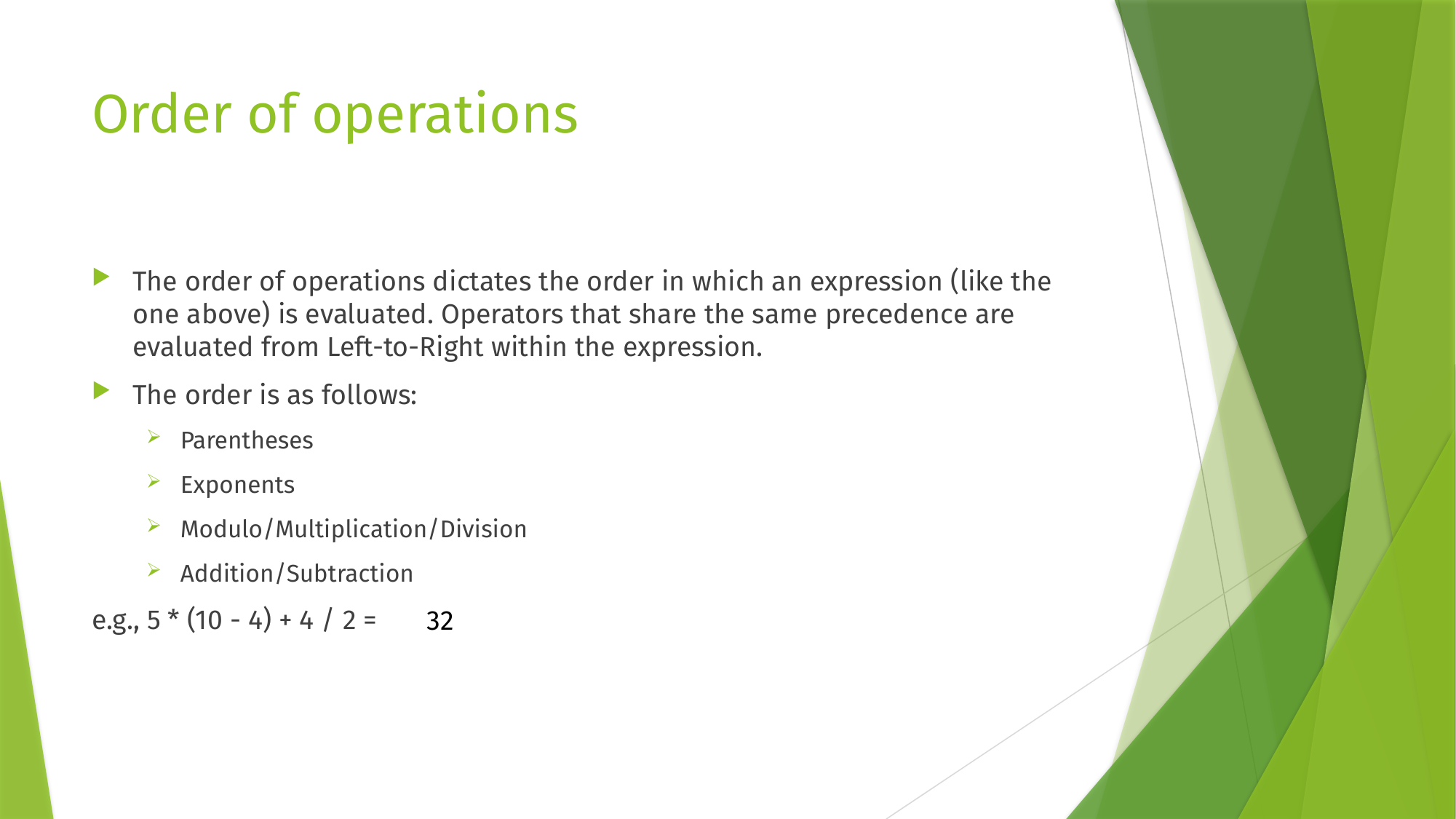

# Order of operations
The order of operations dictates the order in which an expression (like the one above) is evaluated. Operators that share the same precedence are evaluated from Left-to-Right within the expression.
The order is as follows:
Parentheses
Exponents
Modulo/Multiplication/Division
Addition/Subtraction
e.g., 5 * (10 - 4) + 4 / 2 =
32